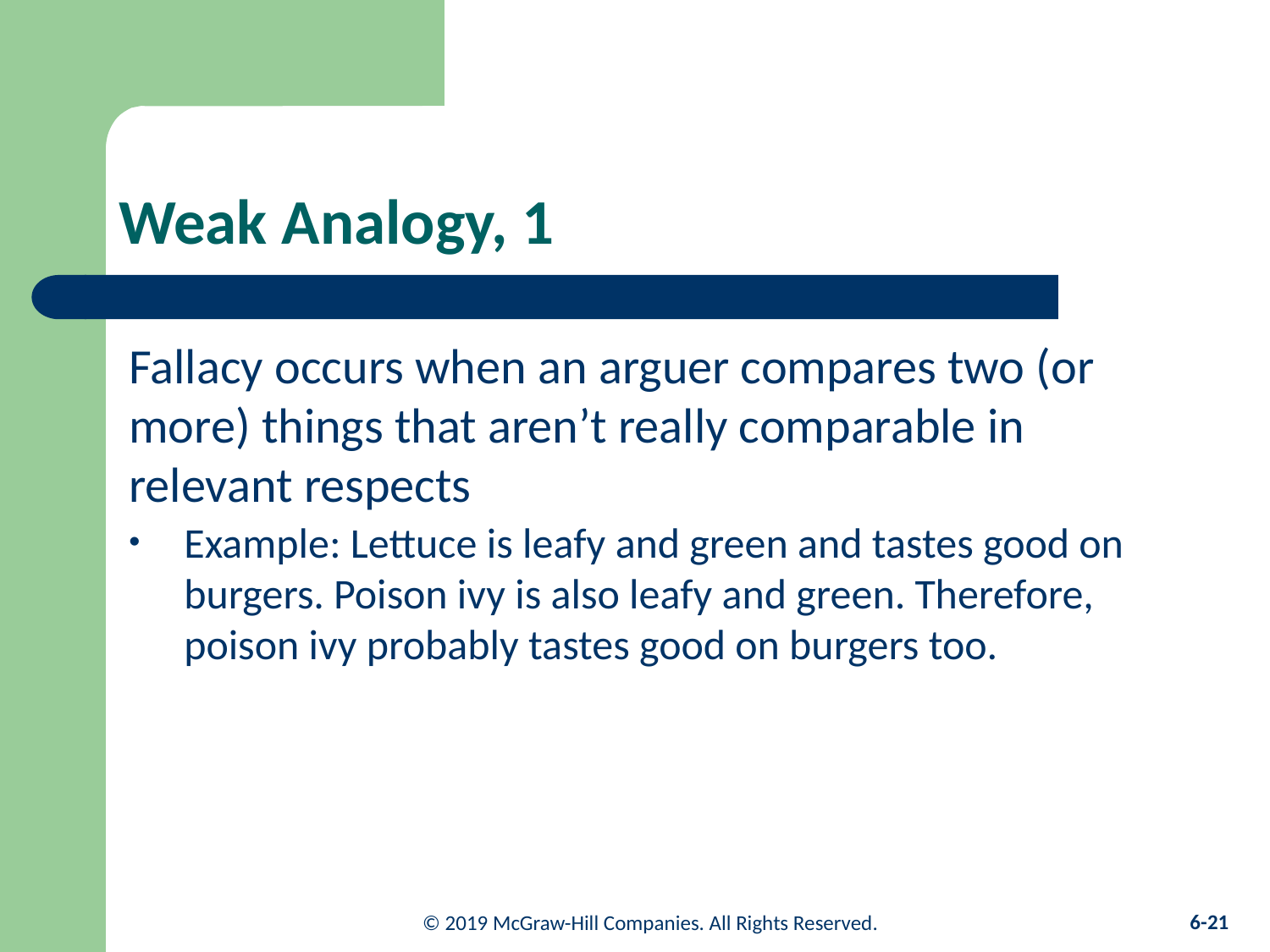

# Weak Analogy, 1
Fallacy occurs when an arguer compares two (or more) things that aren’t really comparable in relevant respects
Example: Lettuce is leafy and green and tastes good on burgers. Poison ivy is also leafy and green. Therefore, poison ivy probably tastes good on burgers too.